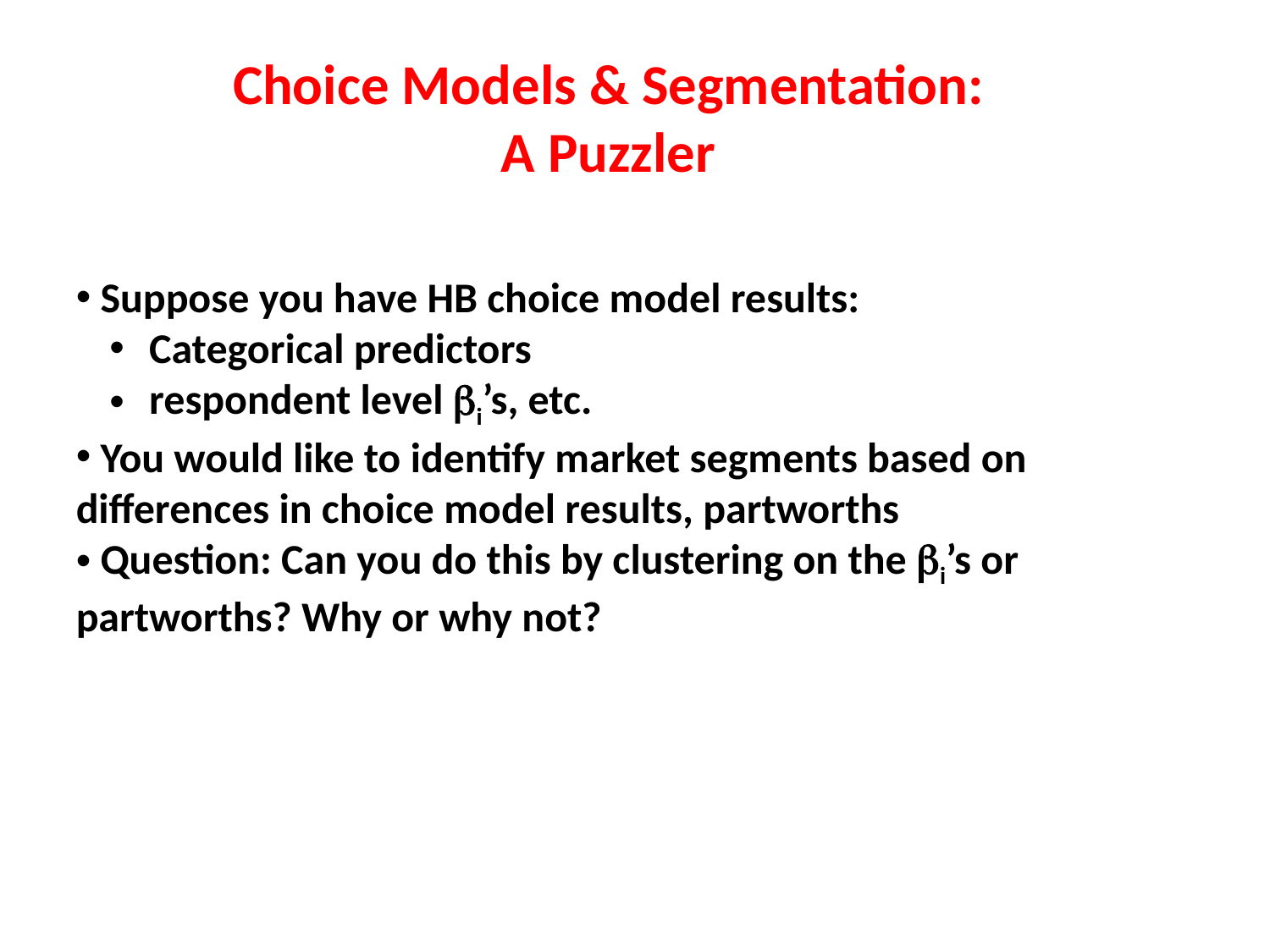

Choice Models & Segmentation:
A Puzzler
 Suppose you have HB choice model results:
 Categorical predictors
 respondent level βi’s, etc.
 You would like to identify market segments based on differences in choice model results, partworths
 Question: Can you do this by clustering on the βi’s or partworths? Why or why not?